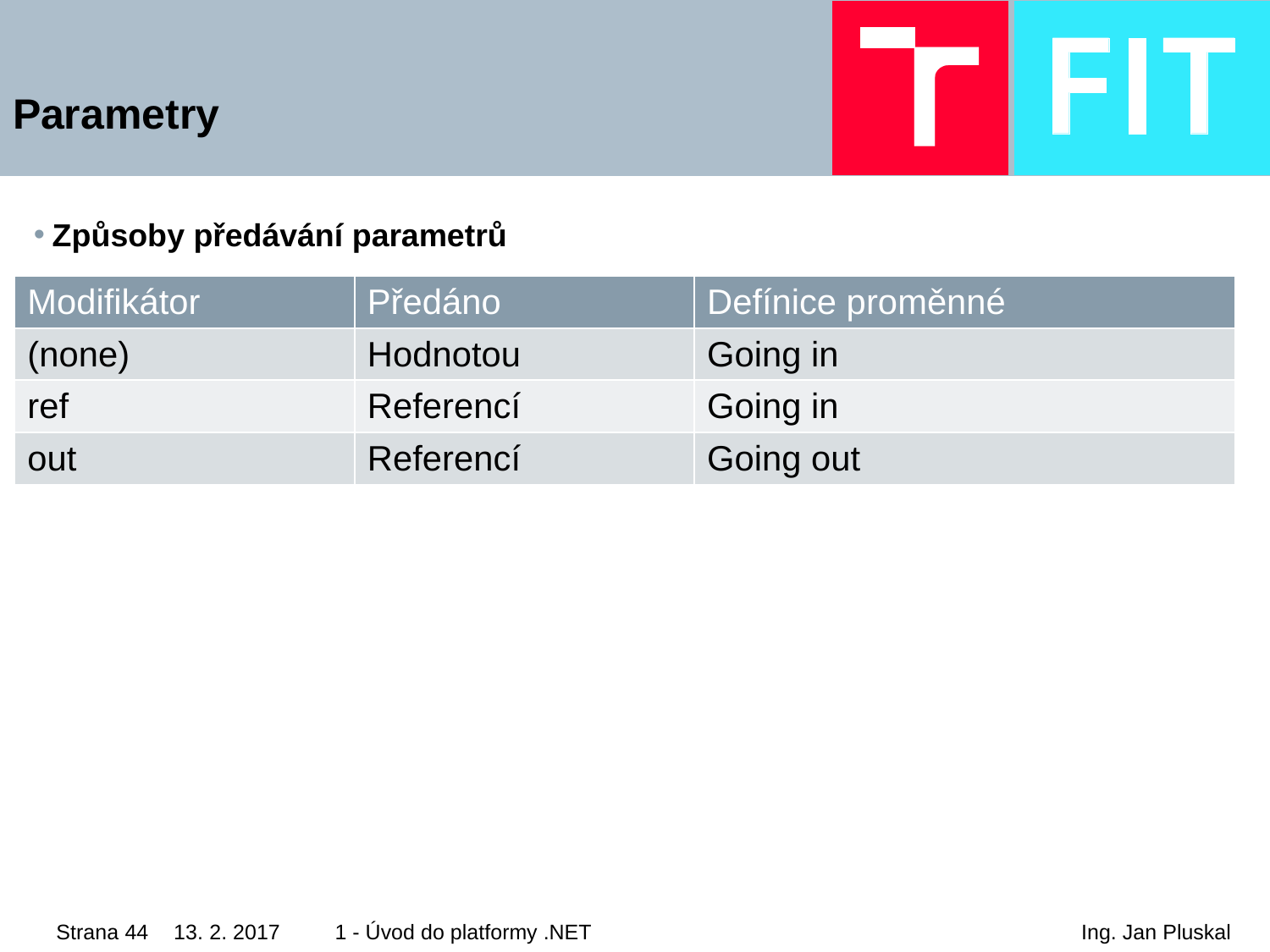

# Parametry
Způsoby předávání parametrů

| Modifikátor | Předáno | Defínice proměnné |
| --- | --- | --- |
| (none) | Hodnotou | Going in |
| ref | Referencí | Going in |
| out | Referencí | Going out |